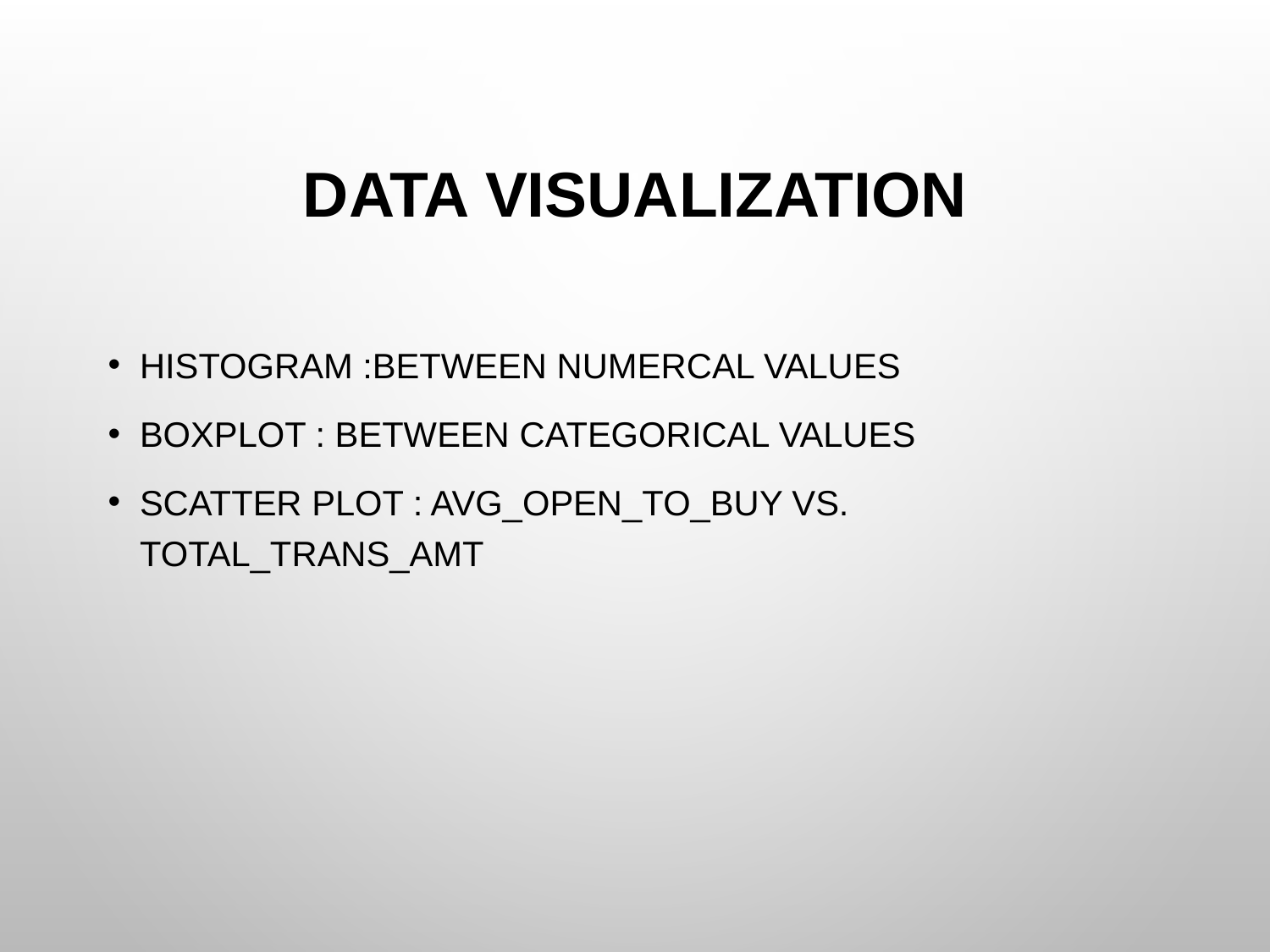

# Data visualization
Histogram :between numercal values
Boxplot : between categorical values
Scatter plot : Avg_Open_To_Buy vs. Total_Trans_Amt